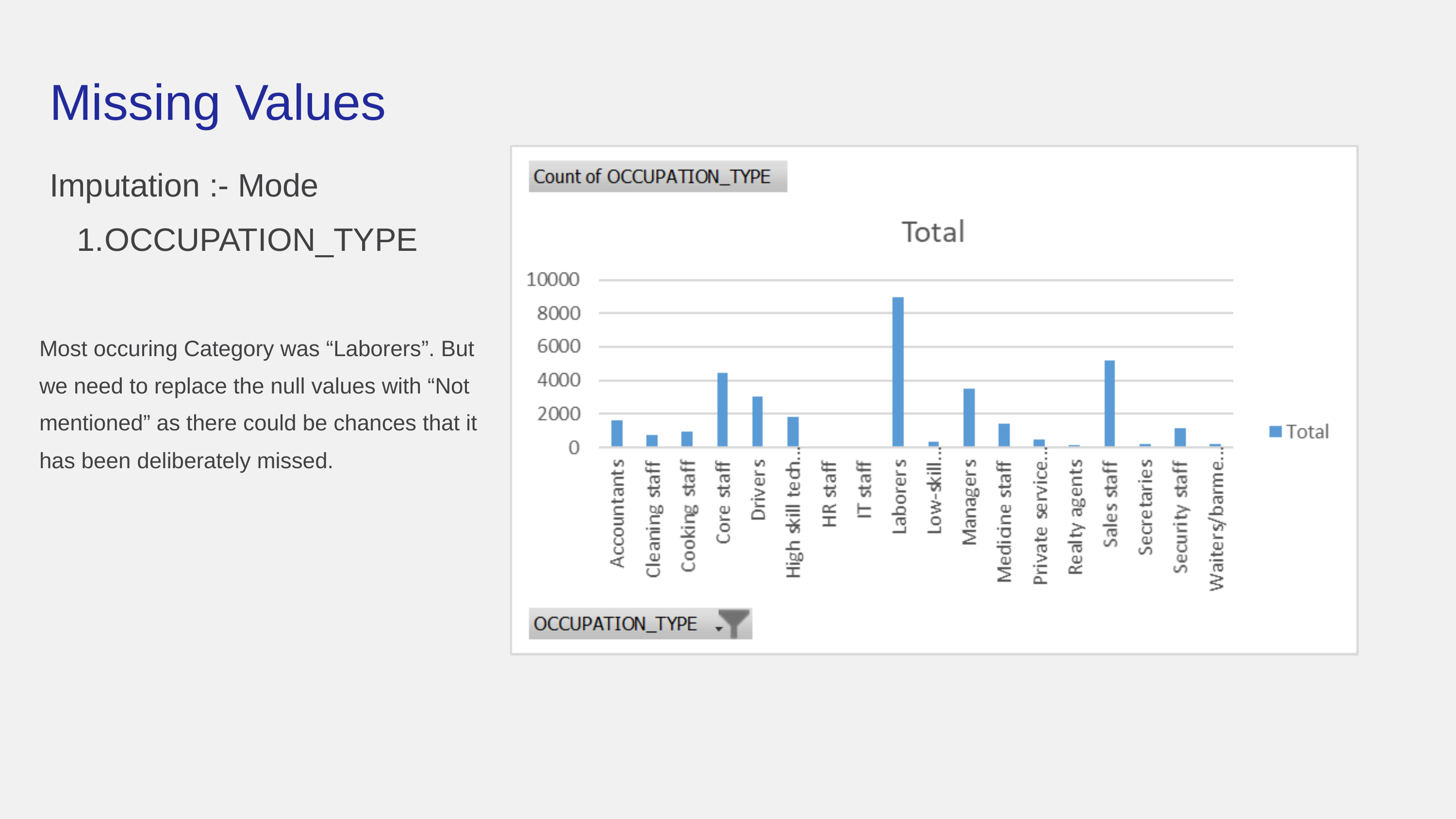

Missing Values
Imputation :- Mode
OCCUPATION_TYPE

Most occuring Category was “Laborers”. But we need to replace the null values with “Not mentioned” as there could be chances that it has been deliberately missed.